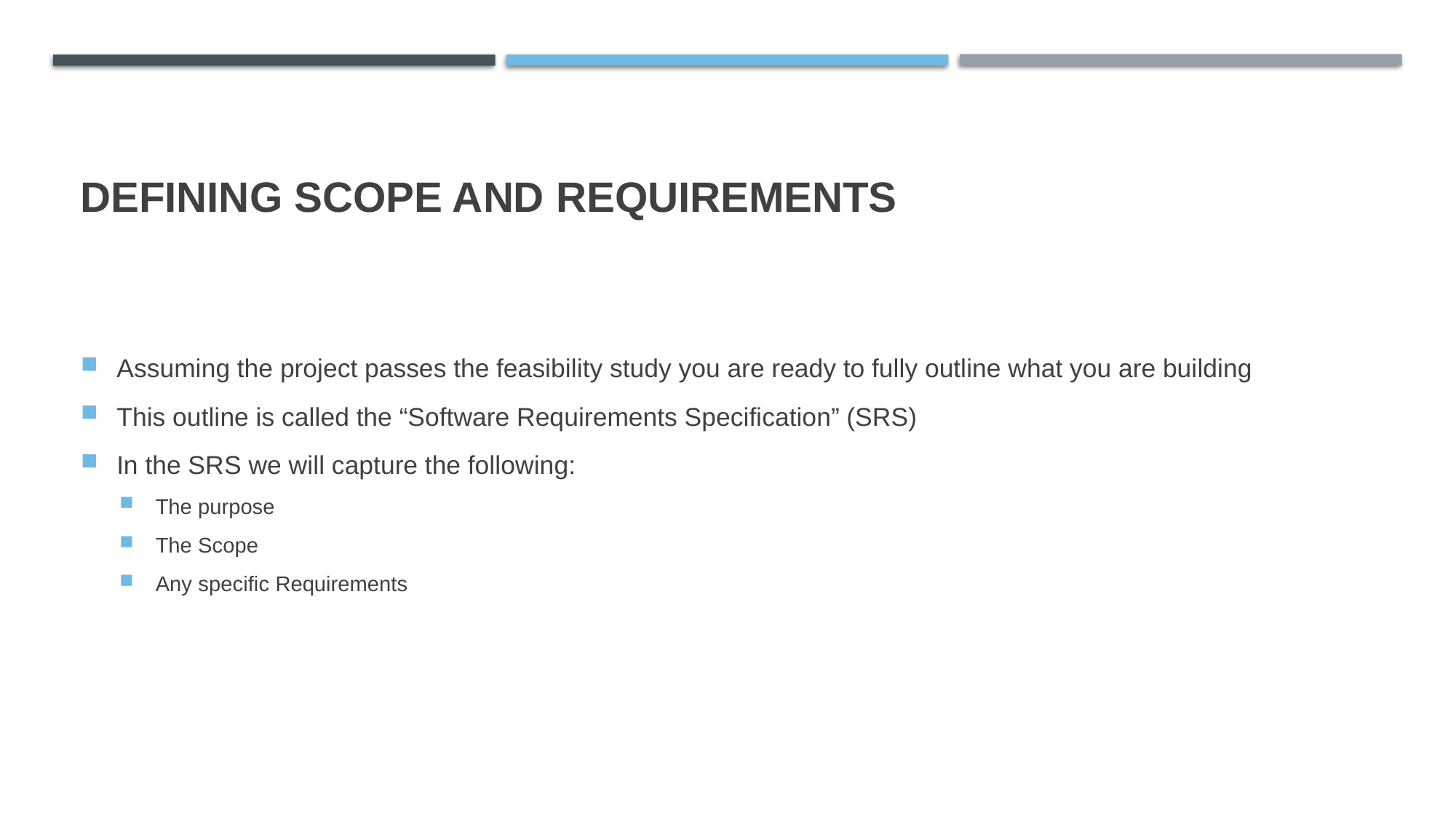

# Defining Scope and Requirements
Assuming the project passes the feasibility study you are ready to fully outline what you are building
This outline is called the “Software Requirements Specification” (SRS)
In the SRS we will capture the following:
The purpose
The Scope
Any specific Requirements